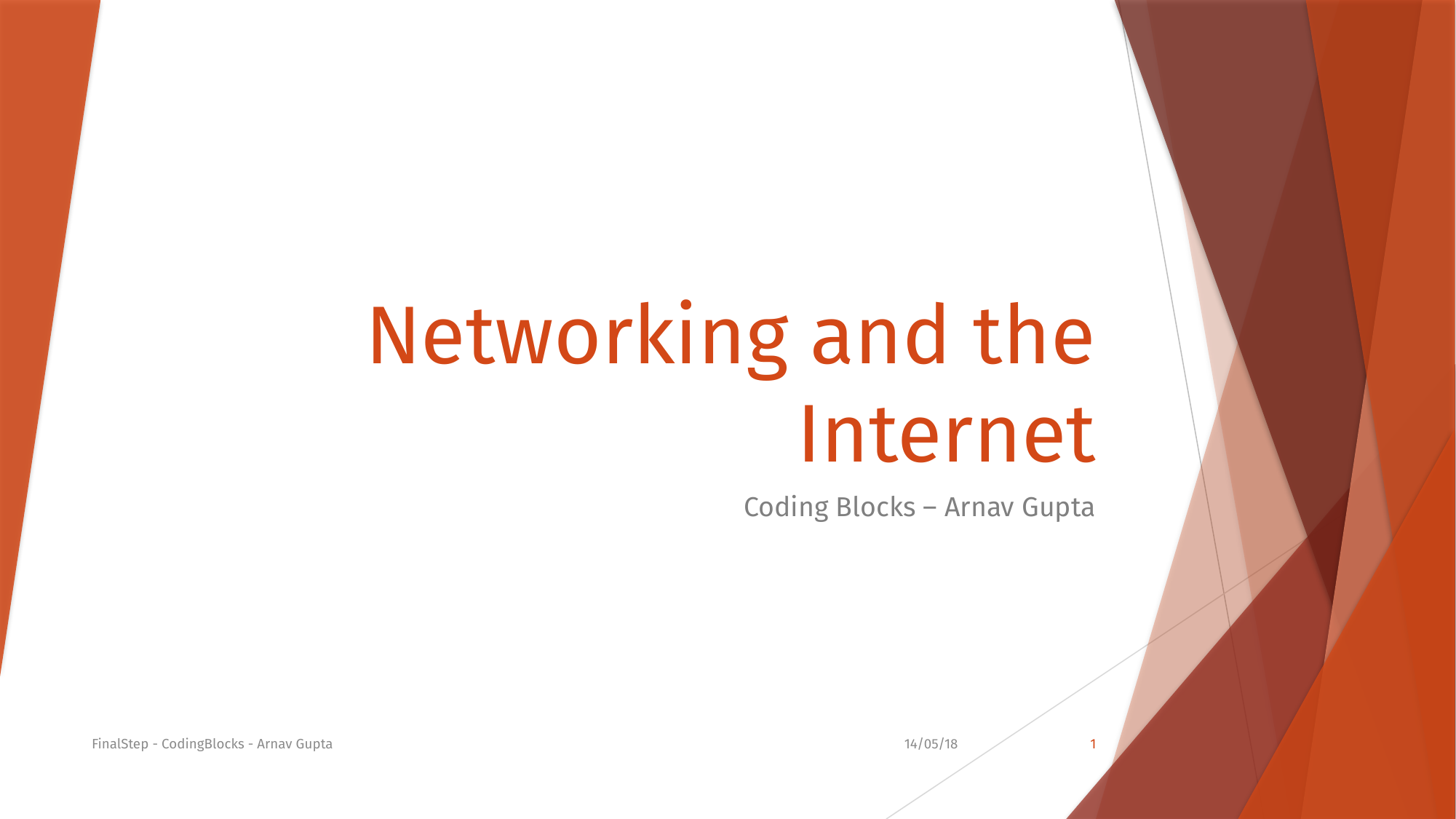

# Networking and the Internet
Coding Blocks – Arnav Gupta
FinalStep - CodingBlocks - Arnav Gupta
14/05/18
1